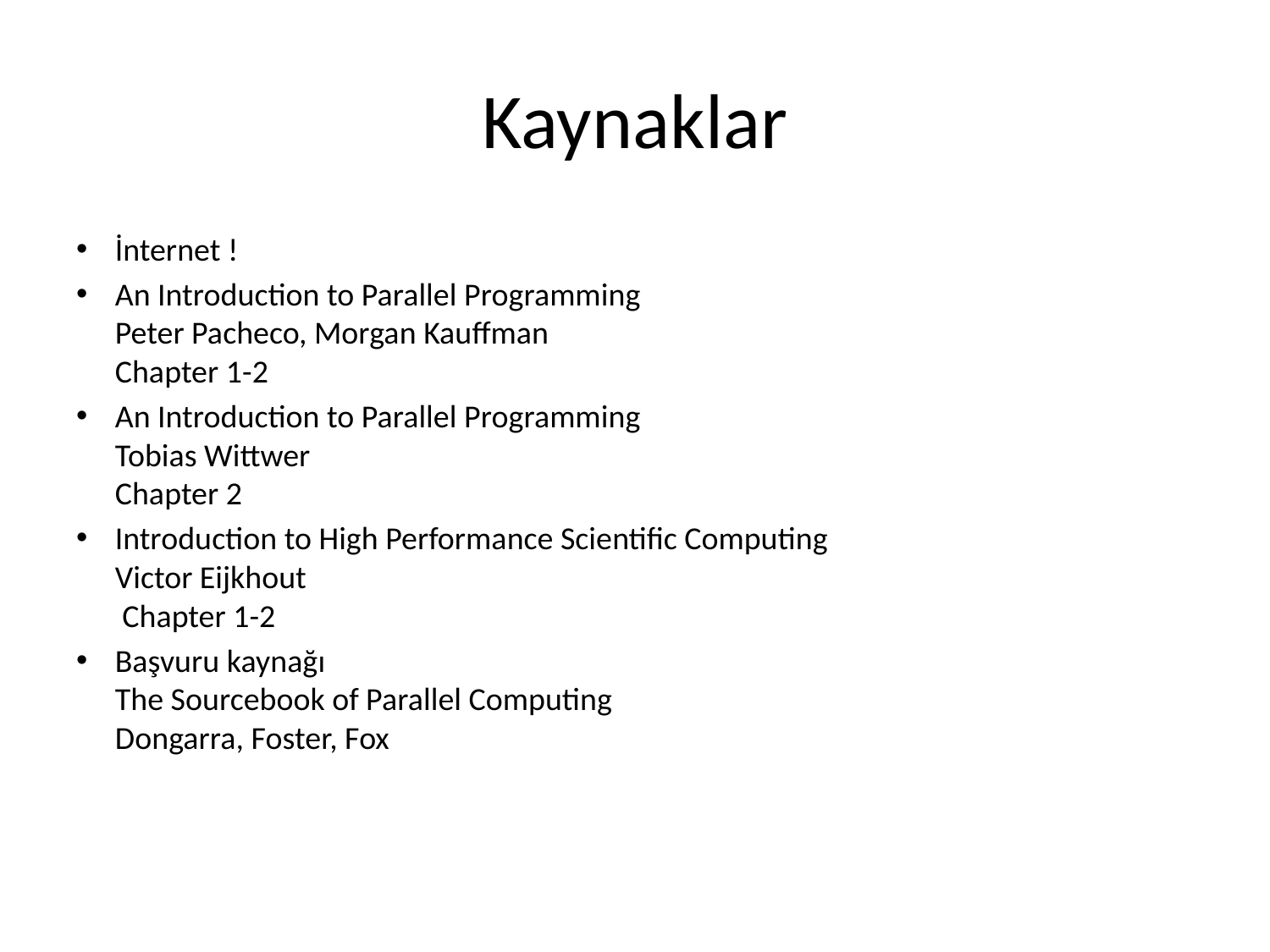

# Kaynaklar
İnternet !
An Introduction to Parallel Programming
Peter Pacheco, Morgan Kauffman
Chapter 1-2
An Introduction to Parallel Programming
Tobias Wittwer
Chapter 2
Introduction to High Performance Scientific Computing
Victor Eijkhout
 Chapter 1-2
Başvuru kaynağı
The Sourcebook of Parallel Computing
Dongarra, Foster, Fox